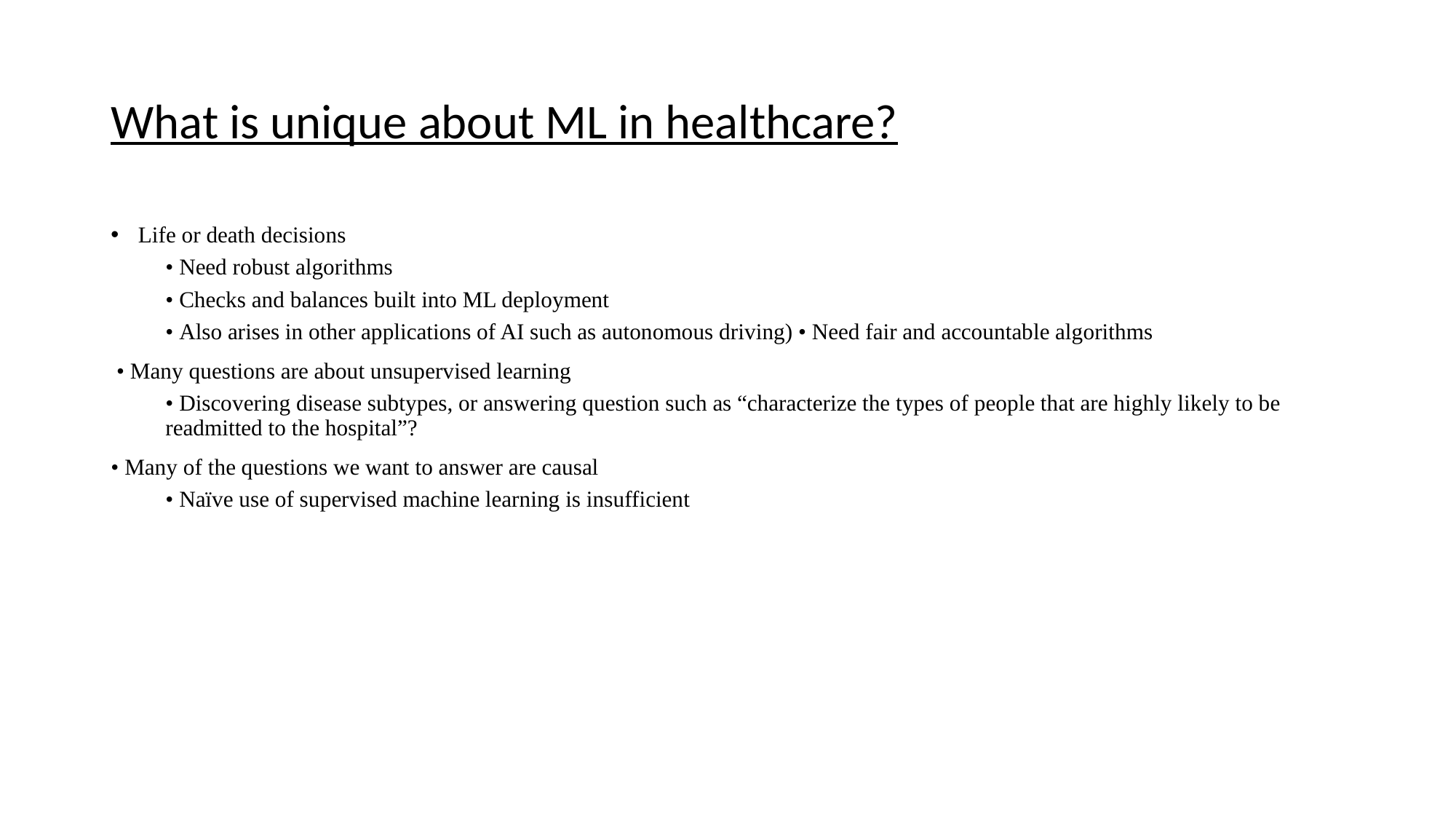

# What is unique about ML in healthcare?
Life or death decisions
• Need robust algorithms
• Checks and balances built into ML deployment
• Also arises in other applications of AI such as autonomous driving) • Need fair and accountable algorithms
 • Many questions are about unsupervised learning
• Discovering disease subtypes, or answering question such as “characterize the types of people that are highly likely to be readmitted to the hospital”?
• Many of the questions we want to answer are causal
• Naïve use of supervised machine learning is insufficient